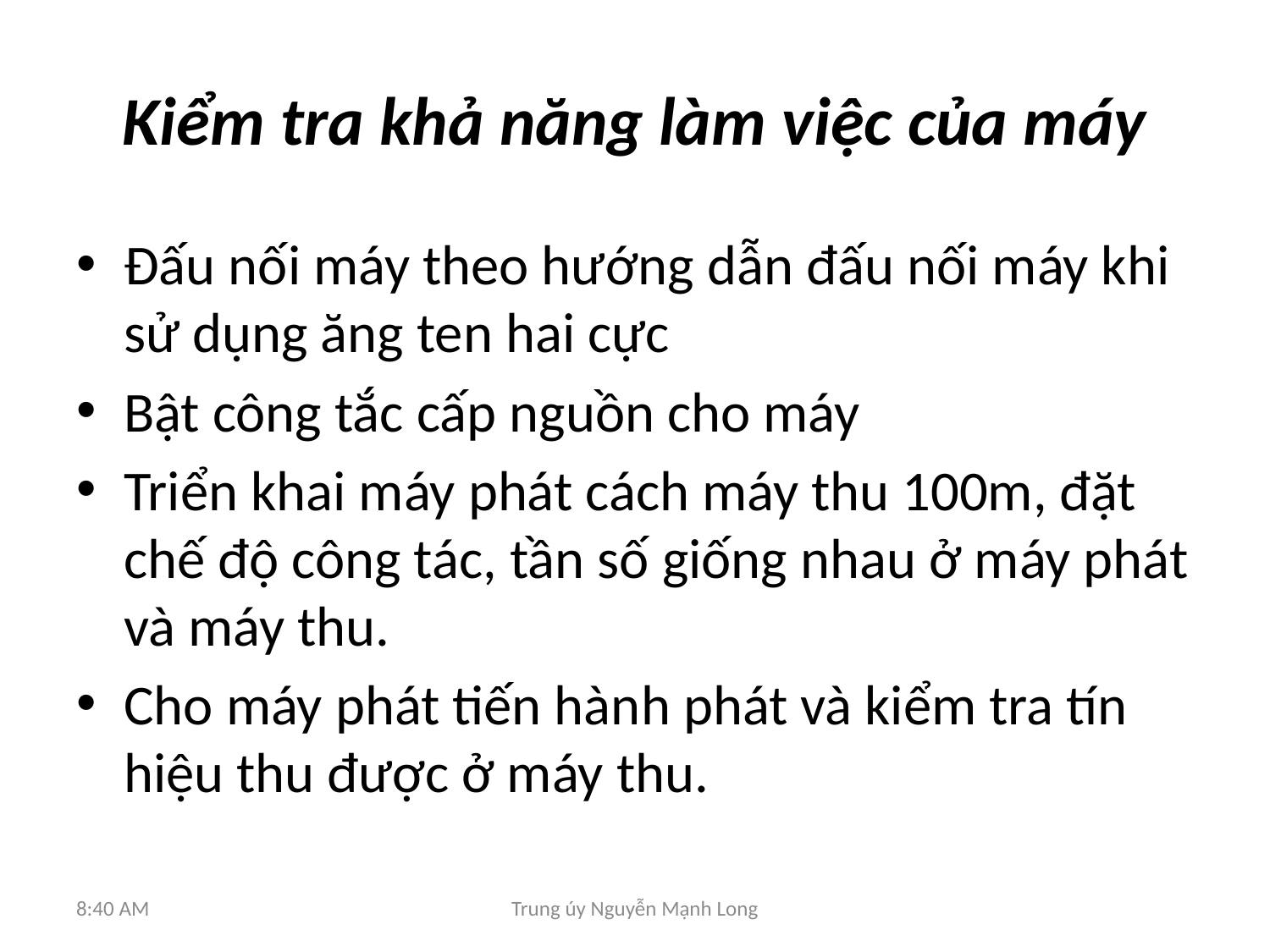

# Kiểm tra khả năng làm việc của máy
Đấu nối máy theo hướng dẫn đấu nối máy khi sử dụng ăng ten hai cực
Bật công tắc cấp nguồn cho máy
Triển khai máy phát cách máy thu 100m, đặt chế độ công tác, tần số giống nhau ở máy phát và máy thu.
Cho máy phát tiến hành phát và kiểm tra tín hiệu thu được ở máy thu.
8:40 AM
Trung úy Nguyễn Mạnh Long